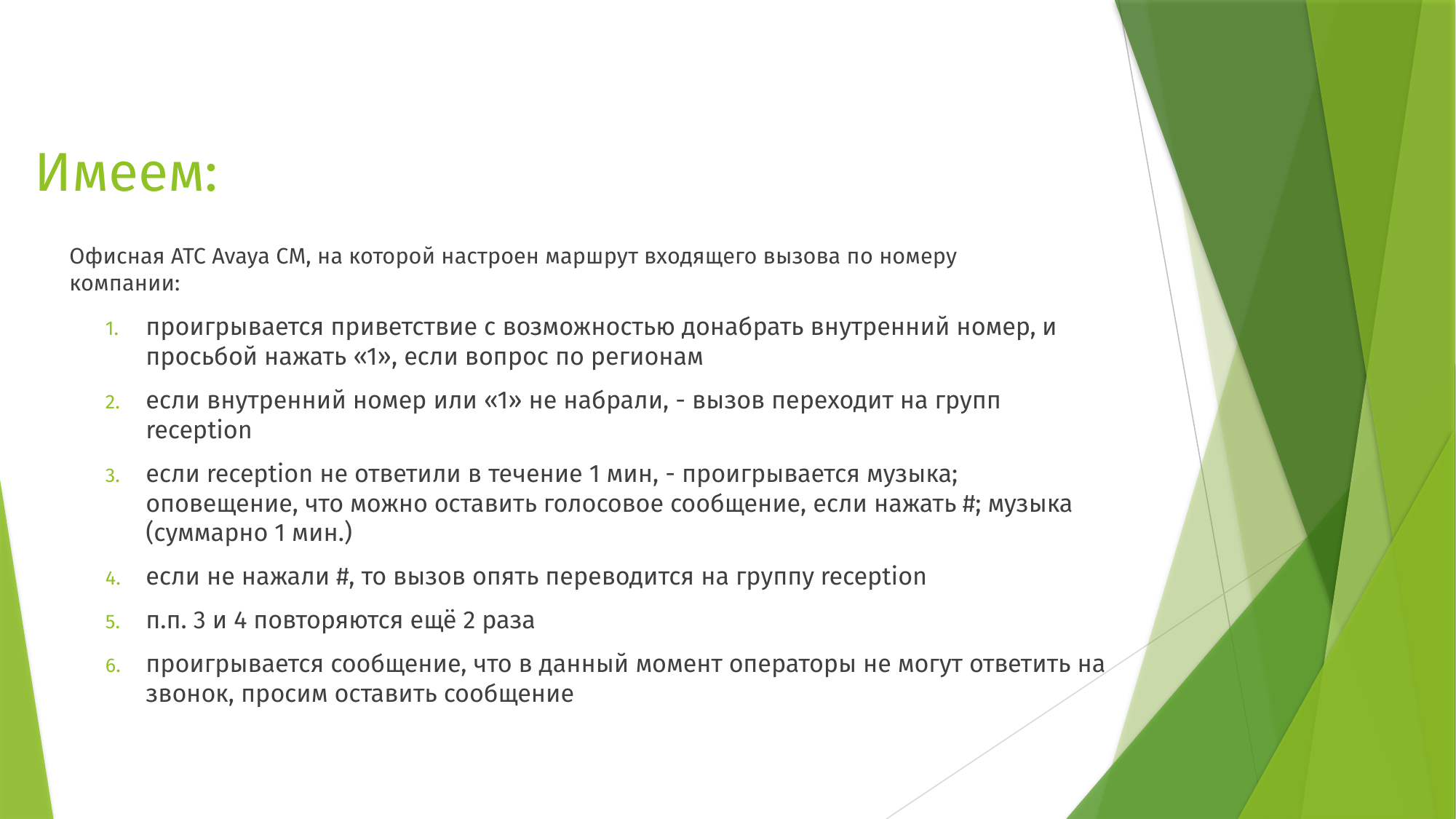

# Имеем:
Офисная АТС Avaya CM, на которой настроен маршрут входящего вызова по номеру компании:
проигрывается приветствие с возможностью донабрать внутренний номер, и просьбой нажать «1», если вопрос по регионам
если внутренний номер или «1» не набрали, - вызов переходит на групп reception
если reception не ответили в течение 1 мин, - проигрывается музыка; оповещение, что можно оставить голосовое сообщение, если нажать #; музыка (суммарно 1 мин.)
если не нажали #, то вызов опять переводится на группу reception
п.п. 3 и 4 повторяются ещё 2 раза
проигрывается сообщение, что в данный момент операторы не могут ответить на звонок, просим оставить сообщение